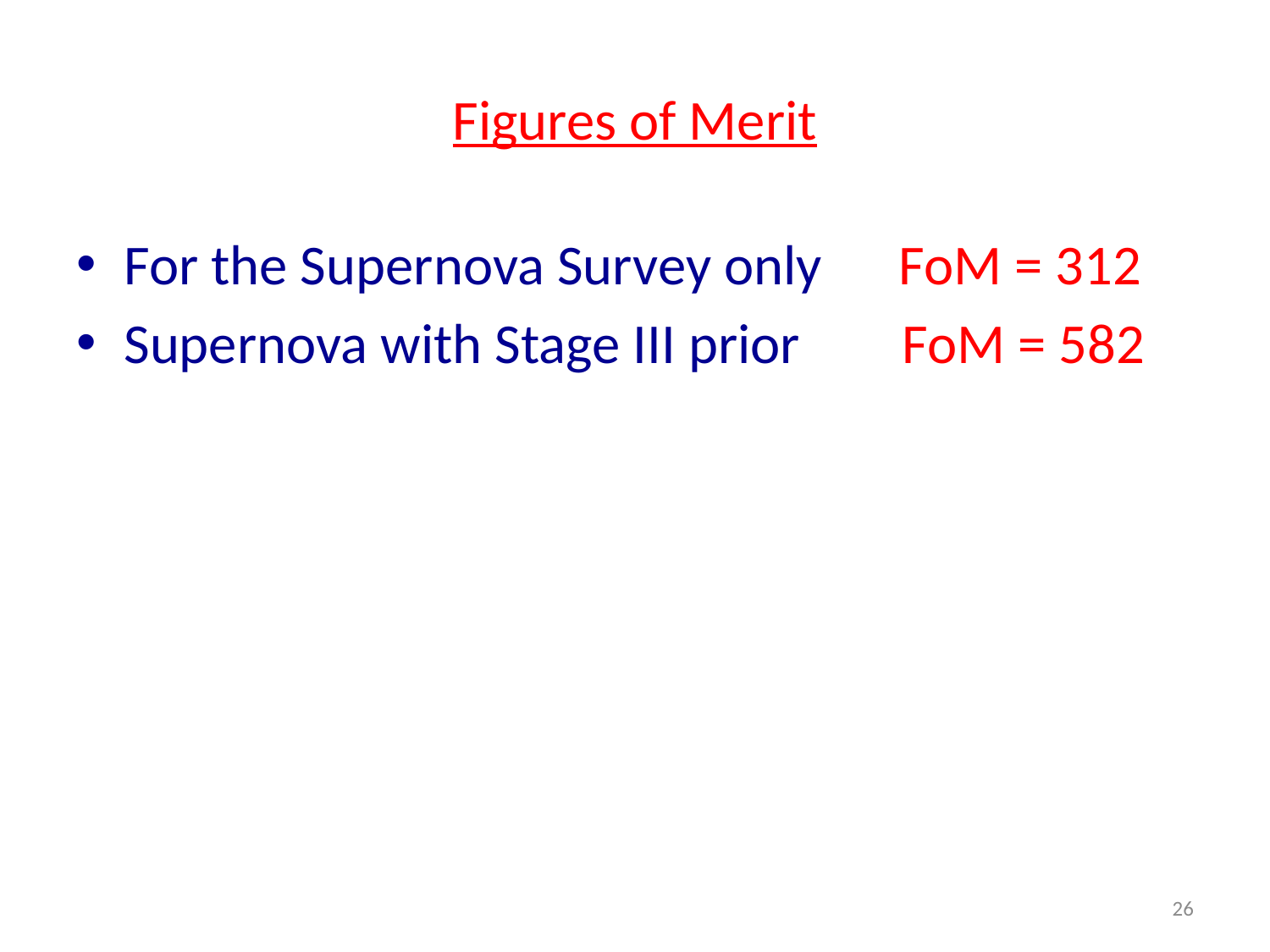

# Figures of Merit
For the Supernova Survey only      FoM = 312
Supernova with Stage III prior        FoM = 582
26